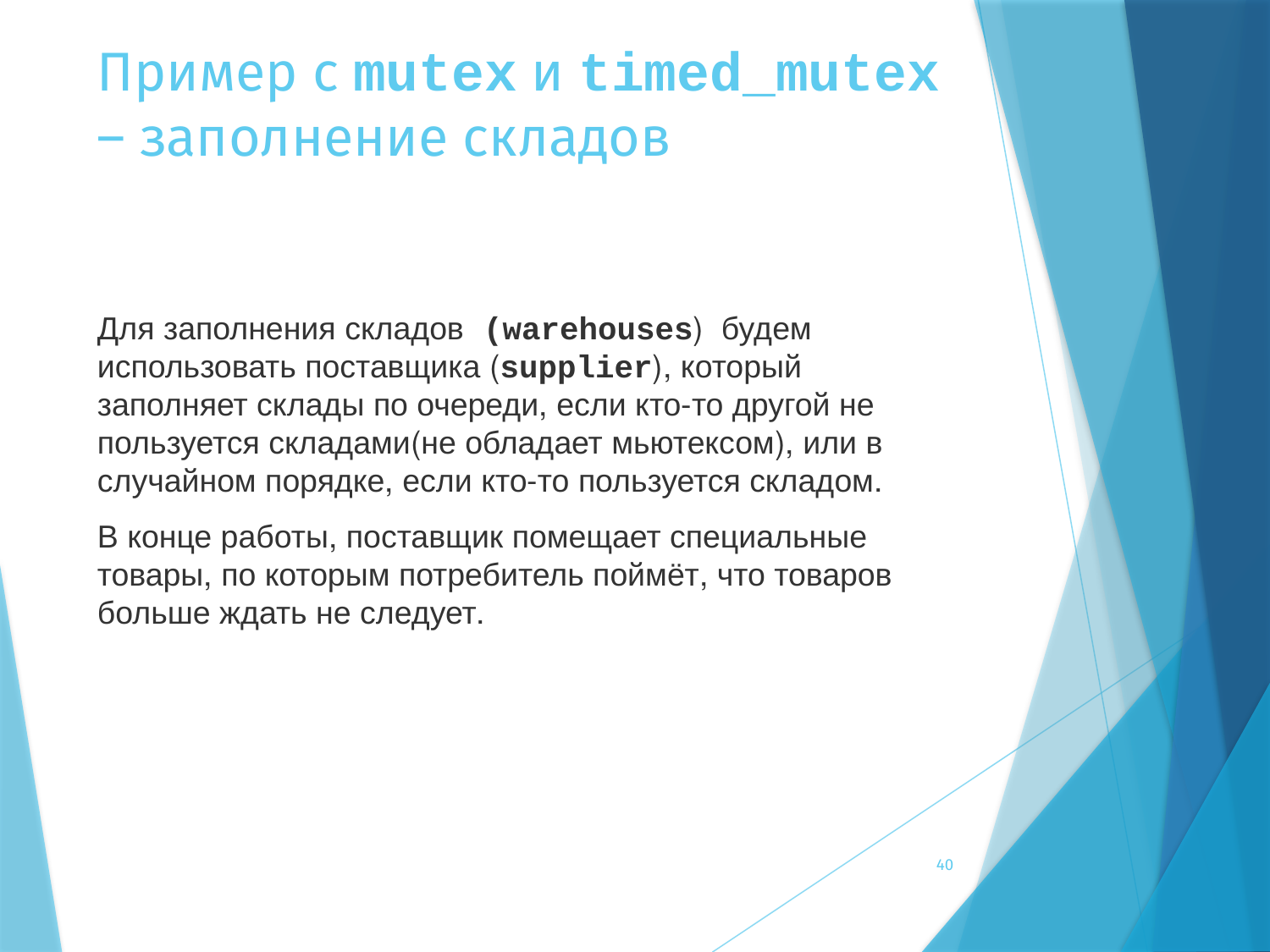

# Пример с mutex и timed_mutex – заполнение складов
Для заполнения складов (warehouses)  будем использовать поставщика (supplier), который заполняет склады по очереди, если кто-то другой не пользуется складами(не обладает мьютексом), или в случайном порядке, если кто-то пользуется складом.
В конце работы, поставщик помещает специальные товары, по которым потребитель поймёт, что товаров больше ждать не следует.

40